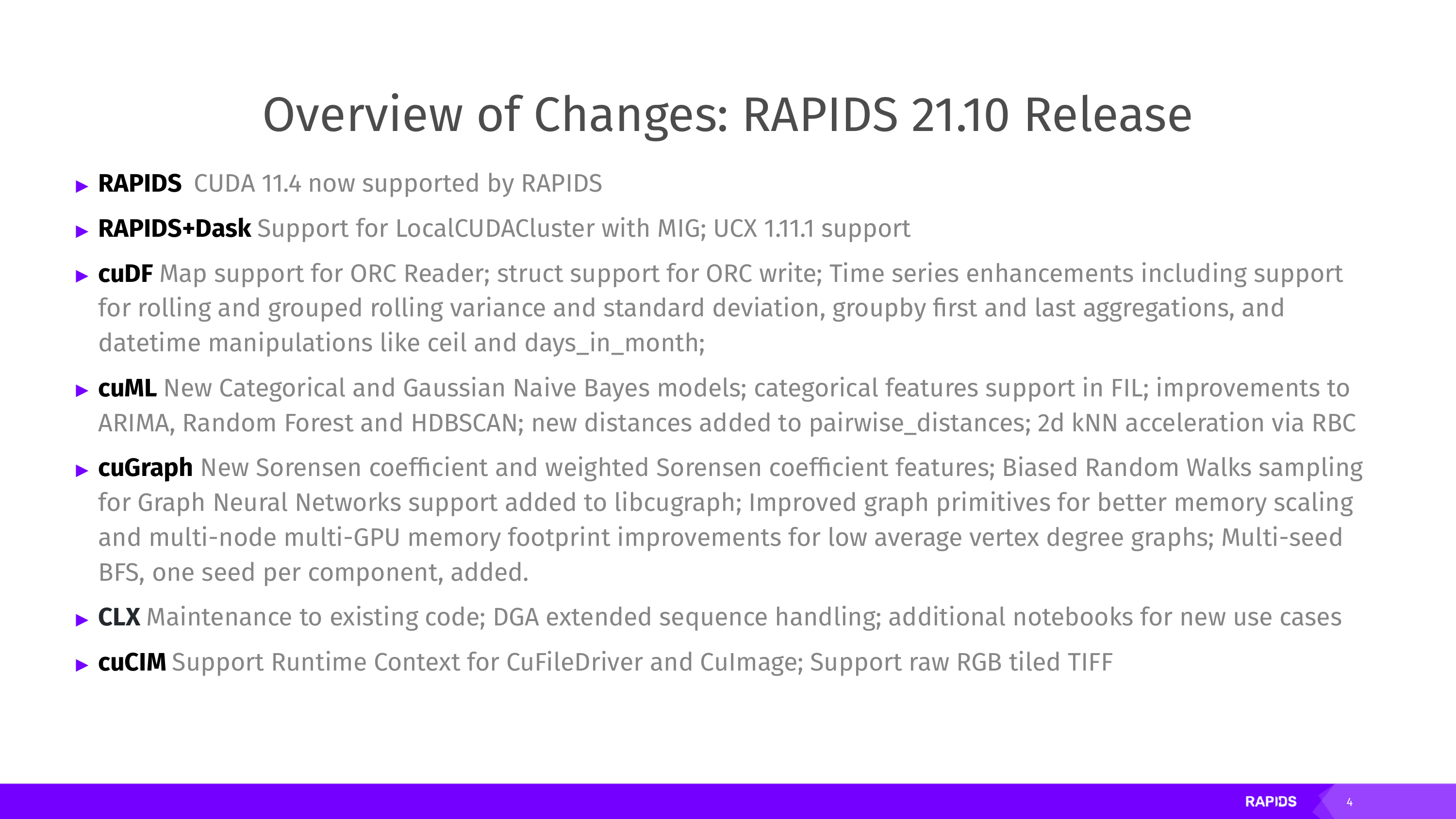

# Overview of Changes: RAPIDS 21.10 Release
RAPIDS  CUDA 11.4 now supported by RAPIDS
RAPIDS+Dask Support for LocalCUDACluster with MIG; UCX 1.11.1 support
cuDF Map support for ORC Reader; struct support for ORC write; Time series enhancements including support for rolling and grouped rolling variance and standard deviation, groupby first and last aggregations, and datetime manipulations like ceil and days_in_month;
cuML New Categorical and Gaussian Naive Bayes models; categorical features support in FIL; improvements to ARIMA, Random Forest and HDBSCAN; new distances added to pairwise_distances; 2d kNN acceleration via RBC
cuGraph New Sorensen coefficient and weighted Sorensen coefficient features; Biased Random Walks sampling for Graph Neural Networks support added to libcugraph; Improved graph primitives for better memory scaling and multi-node multi-GPU memory footprint improvements for low average vertex degree graphs; Multi-seed BFS, one seed per component, added.
CLX Maintenance to existing code; DGA extended sequence handling; additional notebooks for new use cases
cuCIM Support Runtime Context for CuFileDriver and CuImage; Support raw RGB tiled TIFF